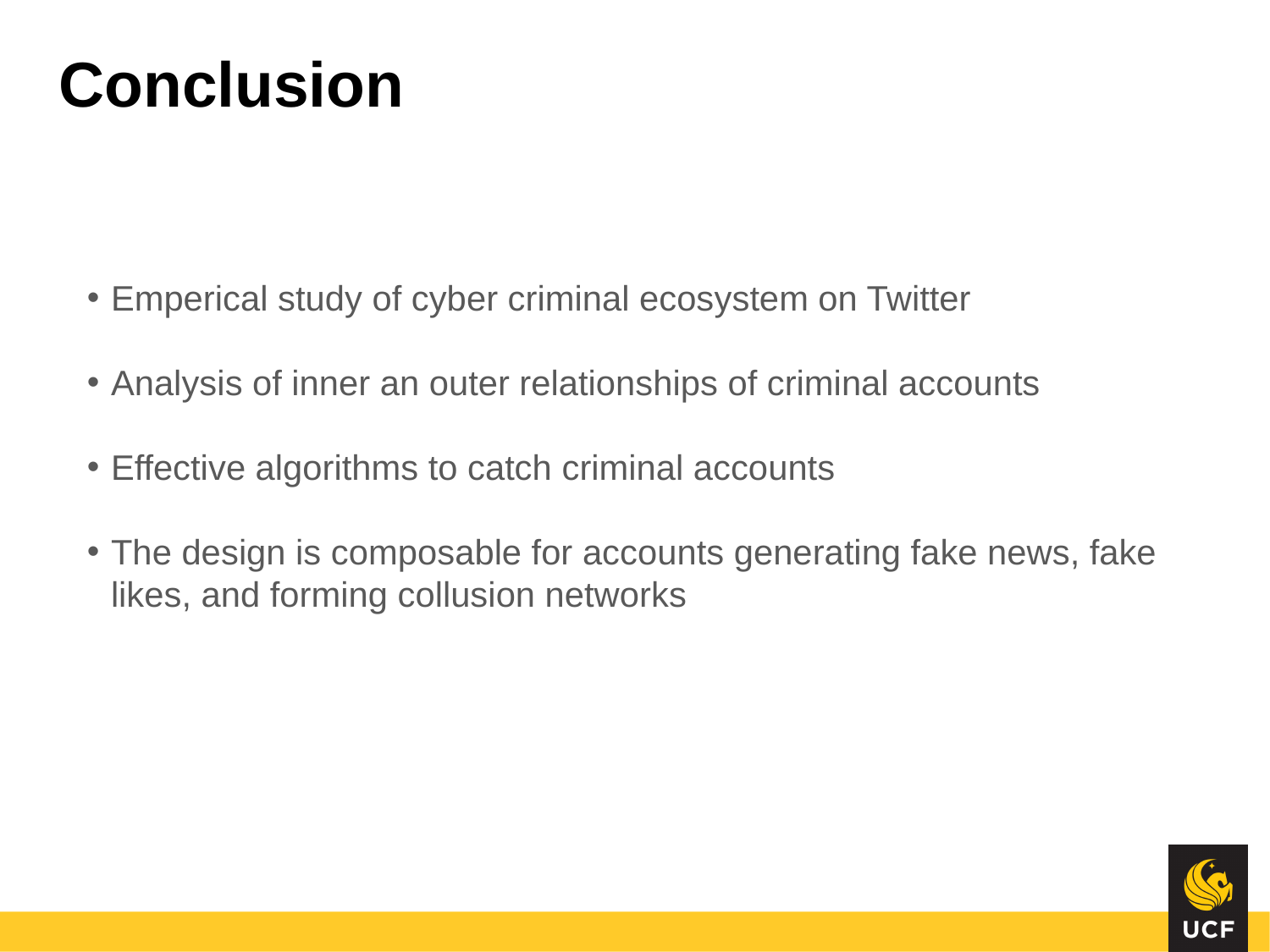

# Conclusion

Emperical study of cyber criminal ecosystem on Twitter

Analysis of inner an outer relationships of criminal accounts

Effective algorithms to catch criminal accounts

The design is composable for accounts generating fake news, fake likes, and forming collusion networks